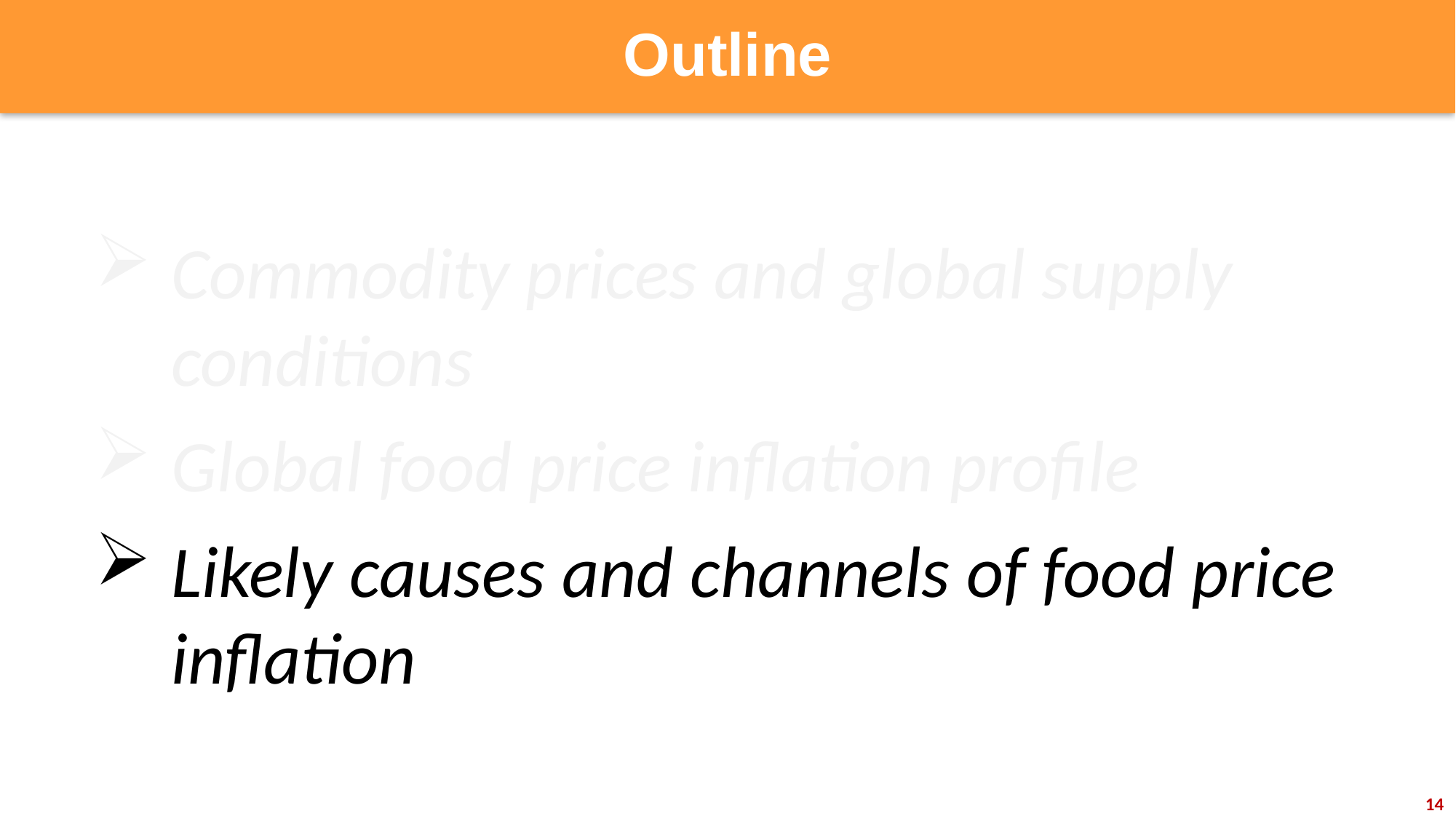

Outline
Commodity prices and global supply conditions
Global food price inflation profile
Likely causes and channels of food price inflation

14